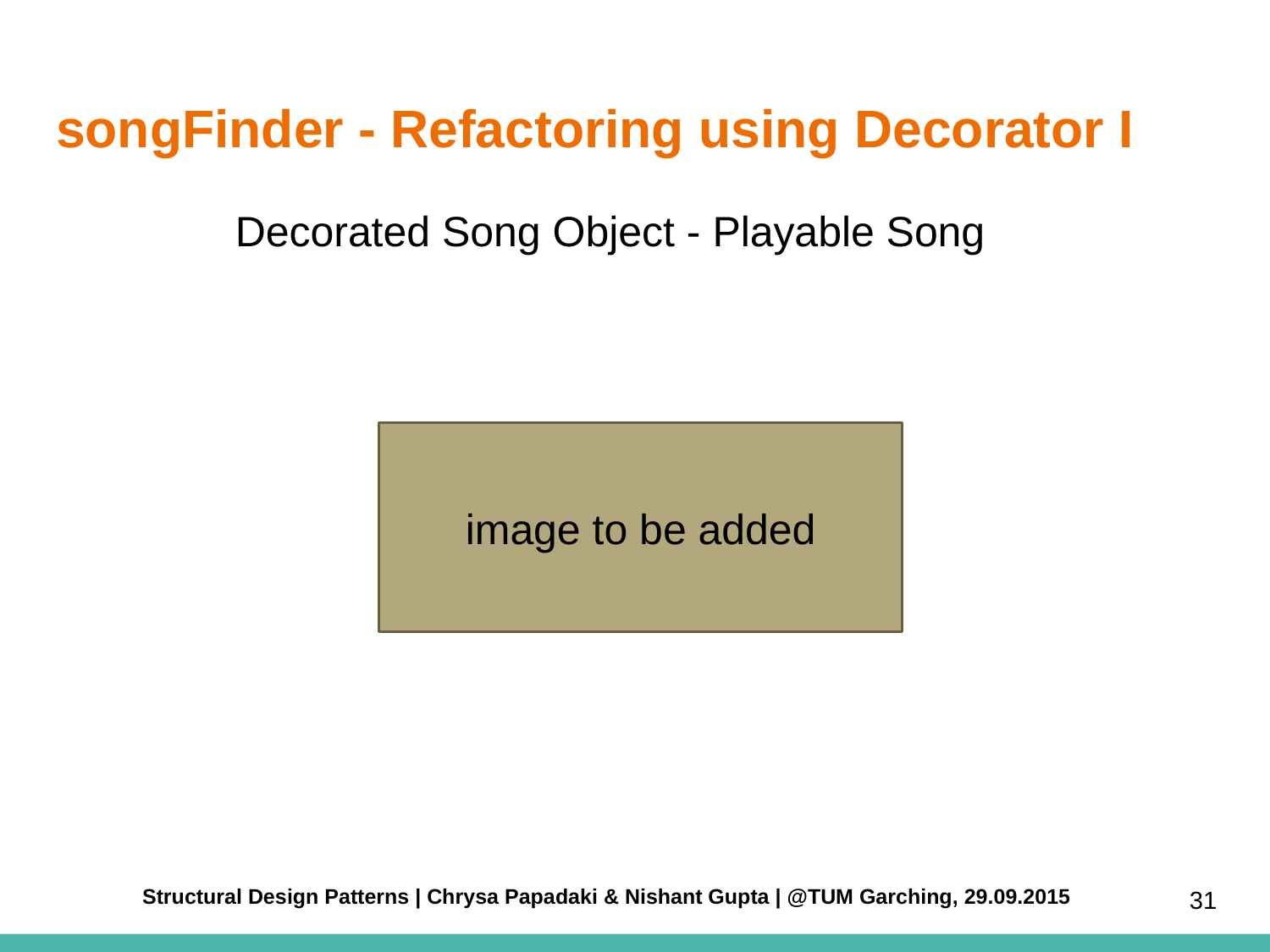

# songFinder - Refactoring using Decorator I
Decorated Song Object - Playable Song
image to be added
31
   Structural Design Patterns | Chrysa Papadaki & Nishant Gupta | @TUM Garching, 29.09.2015